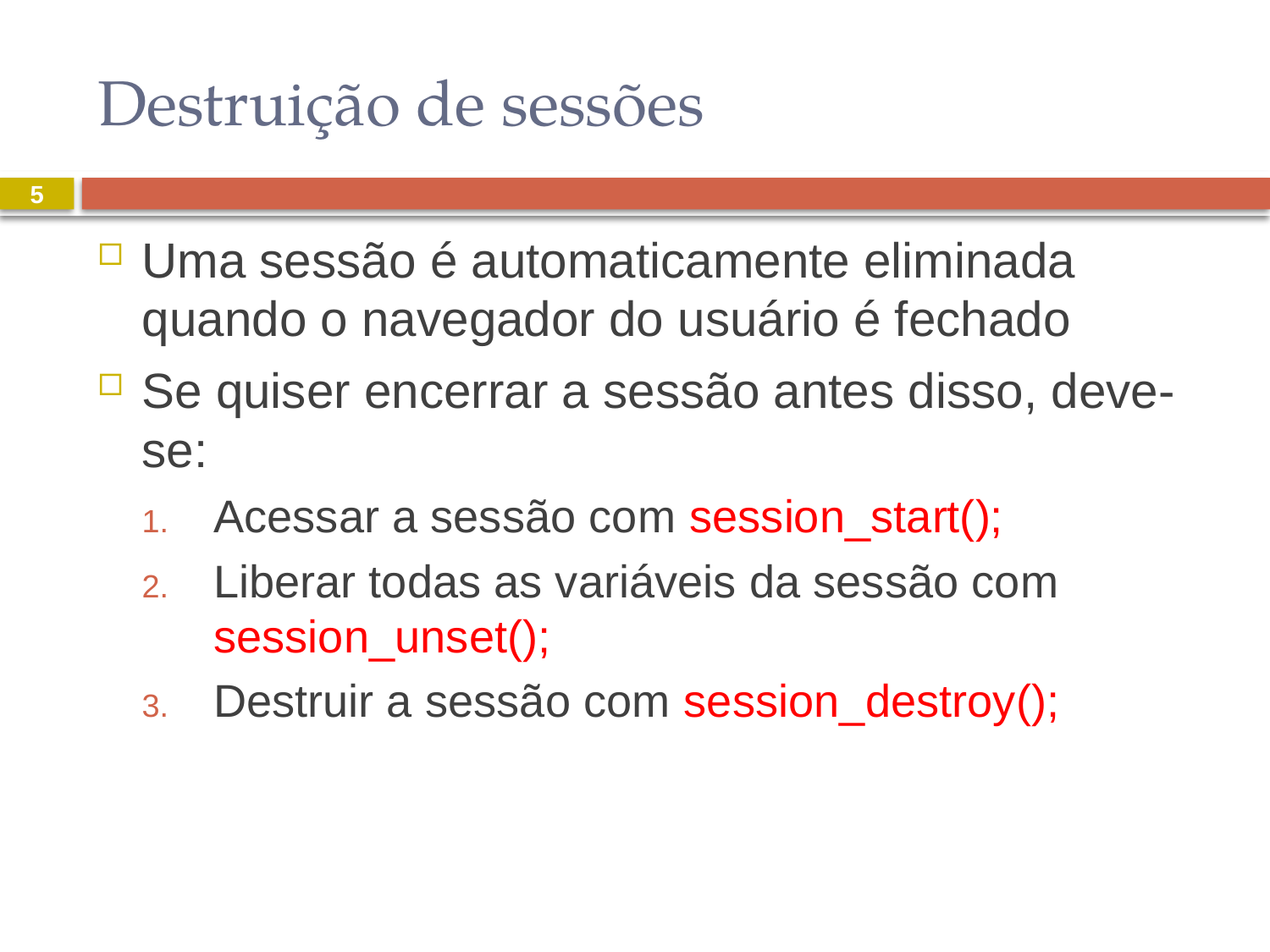

# Destruição de sessões
5
Uma sessão é automaticamente eliminada quando o navegador do usuário é fechado
Se quiser encerrar a sessão antes disso, deve-se:
Acessar a sessão com session_start();
Liberar todas as variáveis da sessão com session_unset();
Destruir a sessão com session_destroy();